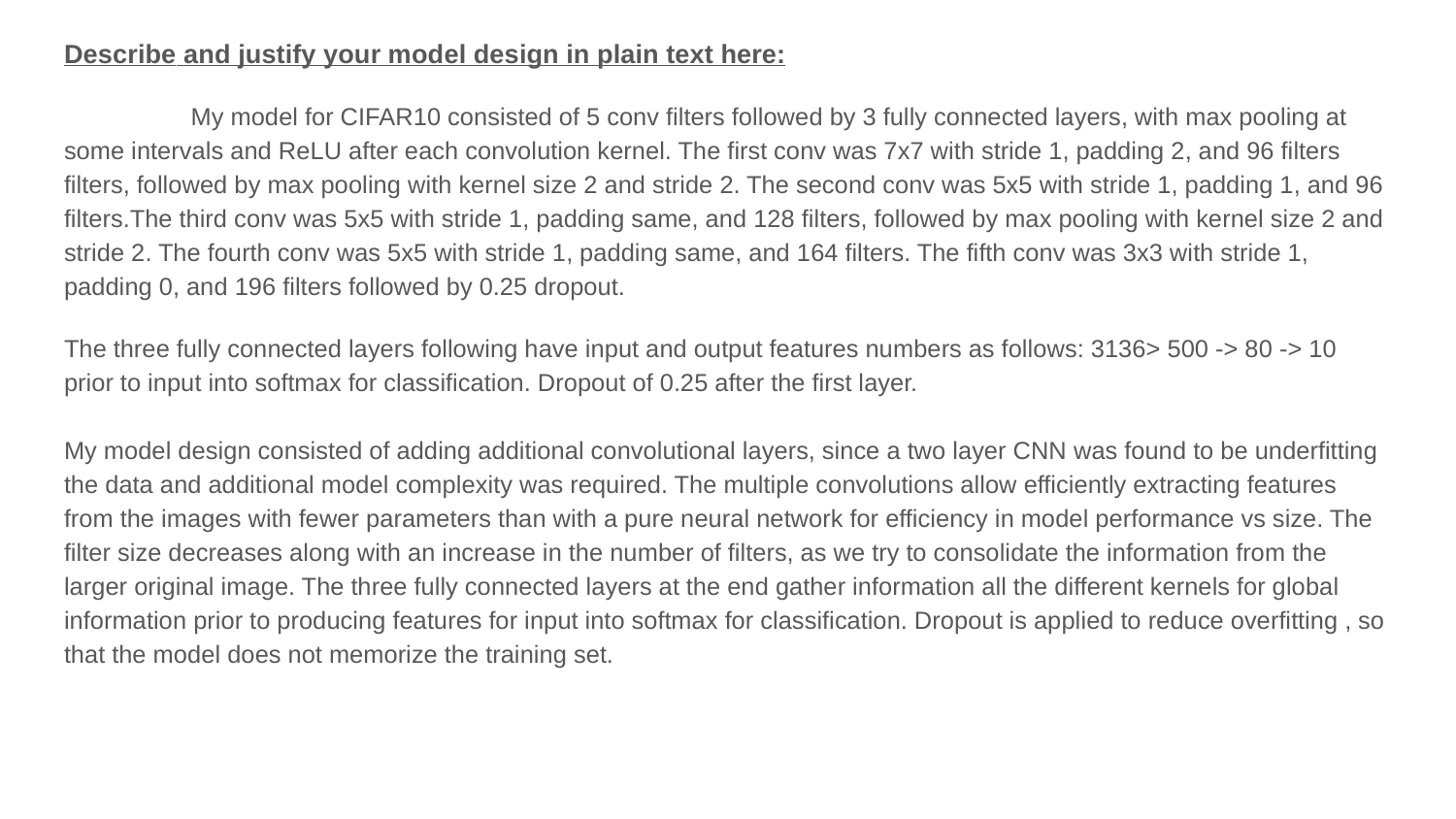

Describe and justify your model design in plain text here:
	My model for CIFAR10 consisted of 5 conv filters followed by 3 fully connected layers, with max pooling at some intervals and ReLU after each convolution kernel. The first conv was 7x7 with stride 1, padding 2, and 96 filters filters, followed by max pooling with kernel size 2 and stride 2. The second conv was 5x5 with stride 1, padding 1, and 96 filters.The third conv was 5x5 with stride 1, padding same, and 128 filters, followed by max pooling with kernel size 2 and stride 2. The fourth conv was 5x5 with stride 1, padding same, and 164 filters. The fifth conv was 3x3 with stride 1, padding 0, and 196 filters followed by 0.25 dropout.
The three fully connected layers following have input and output features numbers as follows: 3136> 500 -> 80 -> 10 prior to input into softmax for classification. Dropout of 0.25 after the first layer.
My model design consisted of adding additional convolutional layers, since a two layer CNN was found to be underfitting the data and additional model complexity was required. The multiple convolutions allow efficiently extracting features from the images with fewer parameters than with a pure neural network for efficiency in model performance vs size. The filter size decreases along with an increase in the number of filters, as we try to consolidate the information from the larger original image. The three fully connected layers at the end gather information all the different kernels for global information prior to producing features for input into softmax for classification. Dropout is applied to reduce overfitting , so that the model does not memorize the training set.